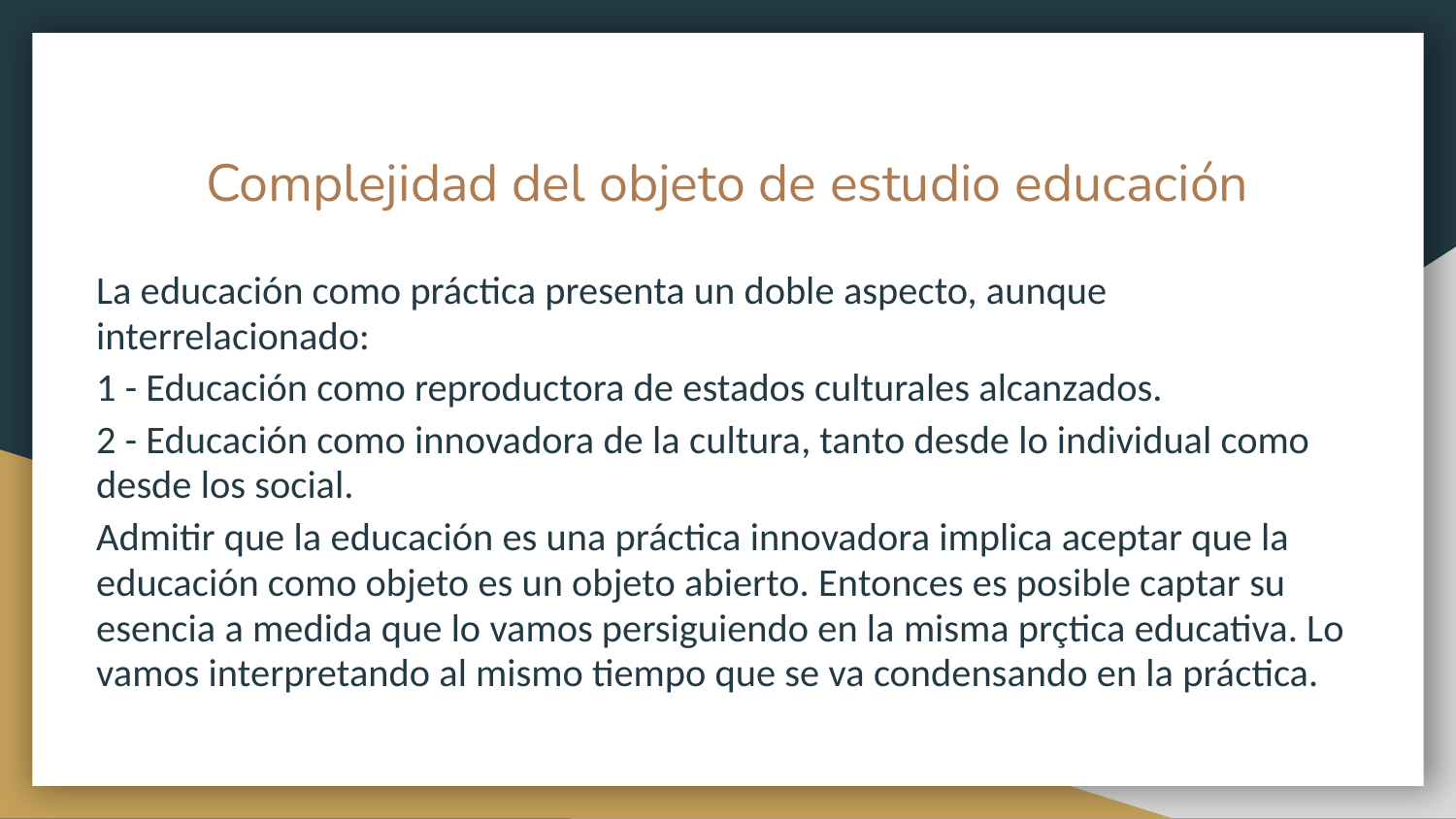

# Complejidad del objeto de estudio educación
La educación como práctica presenta un doble aspecto, aunque interrelacionado:
1 - Educación como reproductora de estados culturales alcanzados.
2 - Educación como innovadora de la cultura, tanto desde lo individual como desde los social.
Admitir que la educación es una práctica innovadora implica aceptar que la educación como objeto es un objeto abierto. Entonces es posible captar su esencia a medida que lo vamos persiguiendo en la misma prçtica educativa. Lo vamos interpretando al mismo tiempo que se va condensando en la práctica.